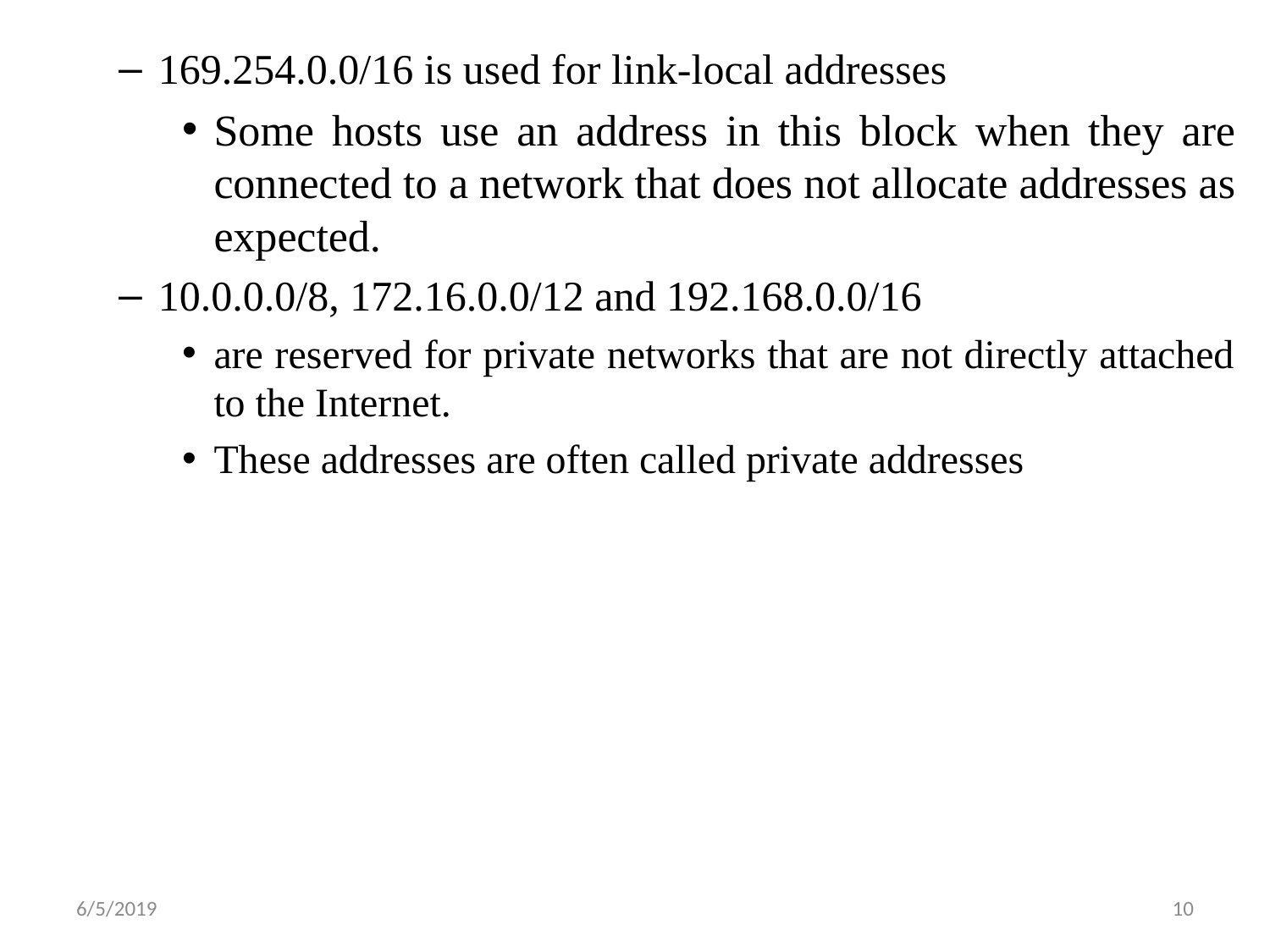

169.254.0.0/16 is used for link-local addresses
Some hosts use an address in this block when they are connected to a network that does not allocate addresses as expected.
10.0.0.0/8, 172.16.0.0/12 and 192.168.0.0/16
are reserved for private networks that are not directly attached to the Internet.
These addresses are often called private addresses

6/5/2019
10